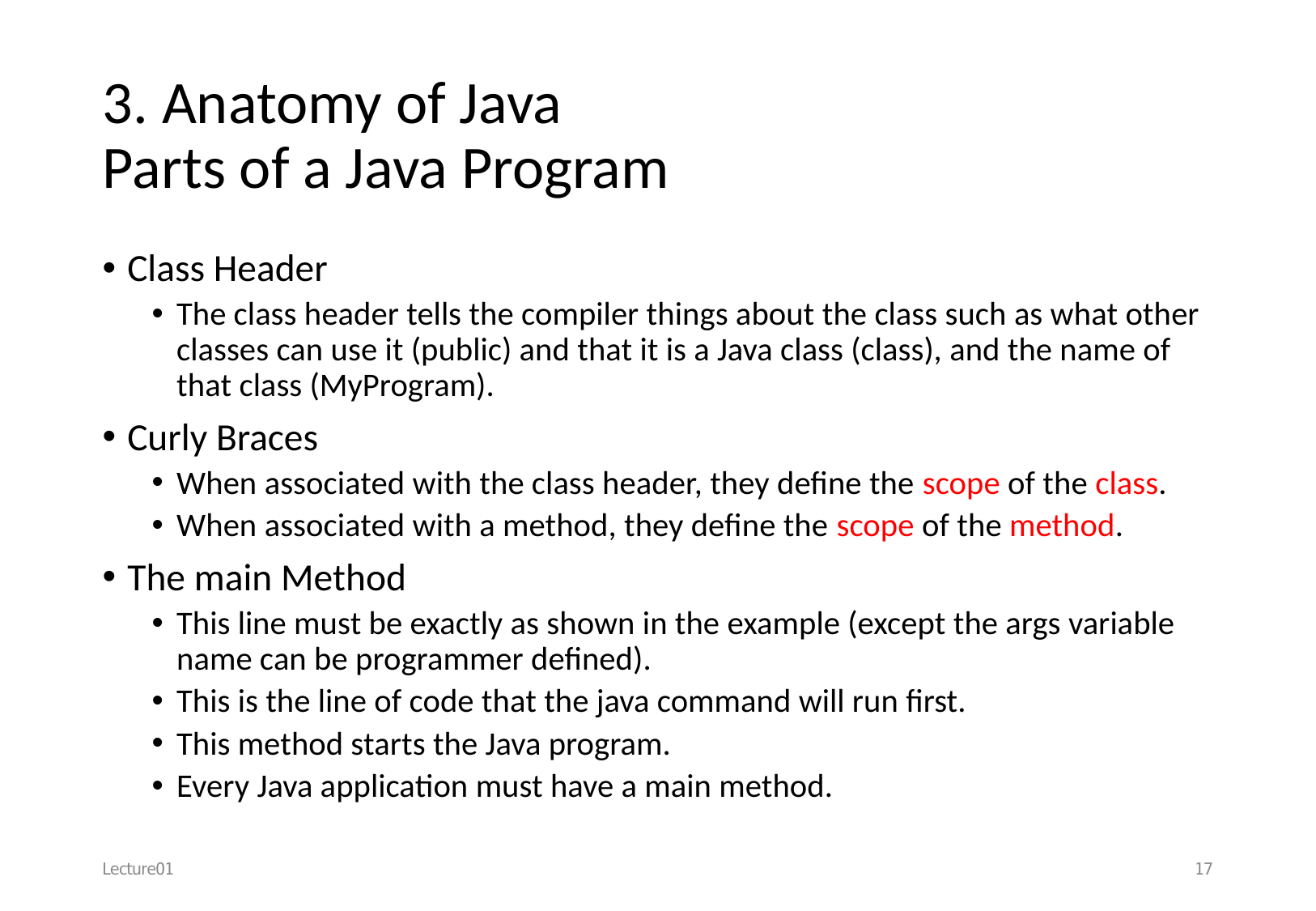

# 3. Anatomy of Java Parts of a Java Program
Class Header
The class header tells the compiler things about the class such as what other classes can use it (public) and that it is a Java class (class), and the name of that class (MyProgram).
Curly Braces
When associated with the class header, they define the scope of the class.
When associated with a method, they define the scope of the method.
The main Method
This line must be exactly as shown in the example (except the args variable name can be programmer defined).
This is the line of code that the java command will run first.
This method starts the Java program.
Every Java application must have a main method.

Lecture01
17